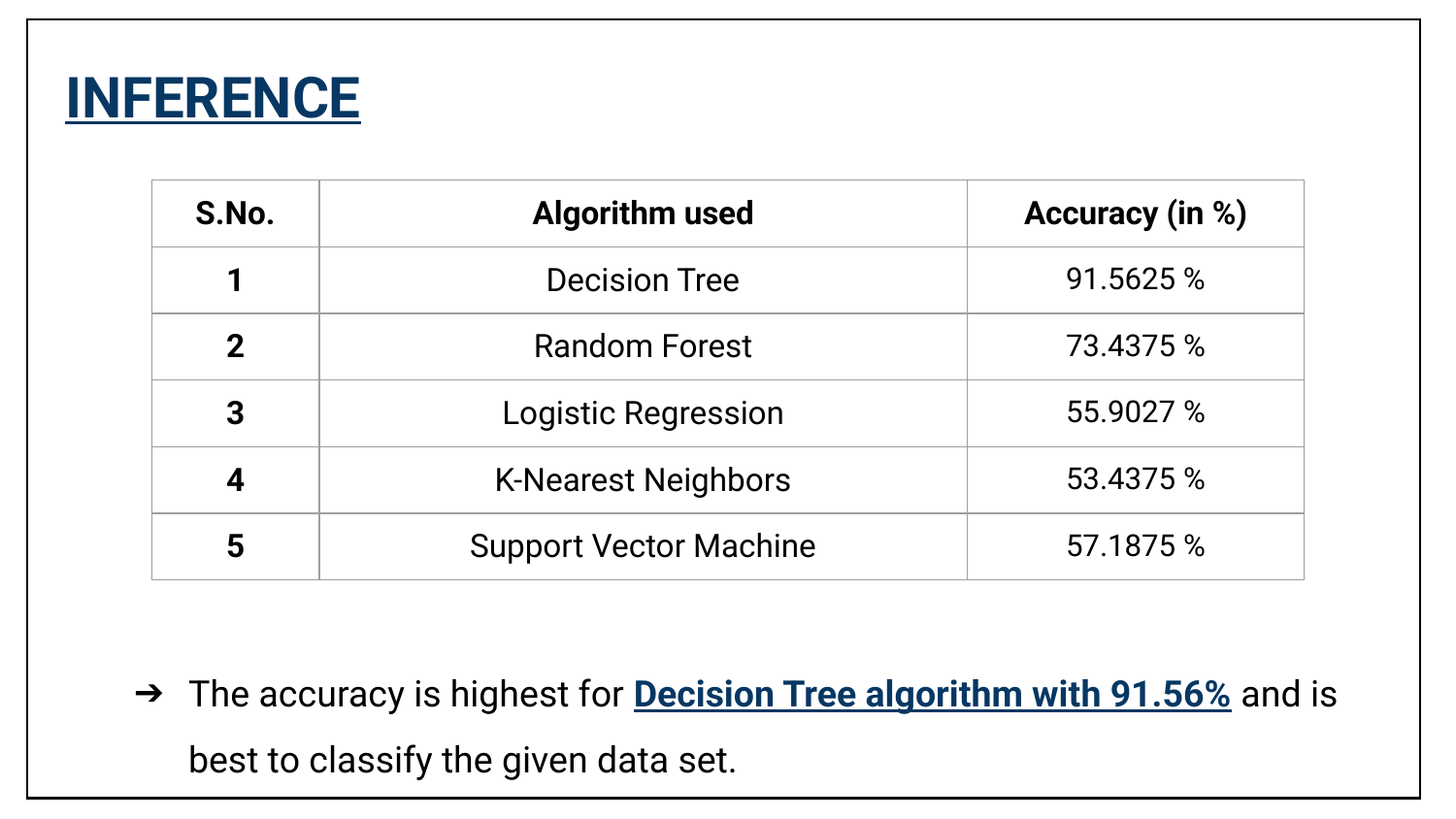

|  |
| --- |
INFERENCE
| S.No. | Algorithm used | Accuracy (in %) |
| --- | --- | --- |
| 1 | Decision Tree | 91.5625 % |
| 2 | Random Forest | 73.4375 % |
| 3 | Logistic Regression | 55.9027 % |
| 4 | K-Nearest Neighbors | 53.4375 % |
| 5 | Support Vector Machine | 57.1875 % |
The accuracy is highest for Decision Tree algorithm with 91.56% and is best to classify the given data set.